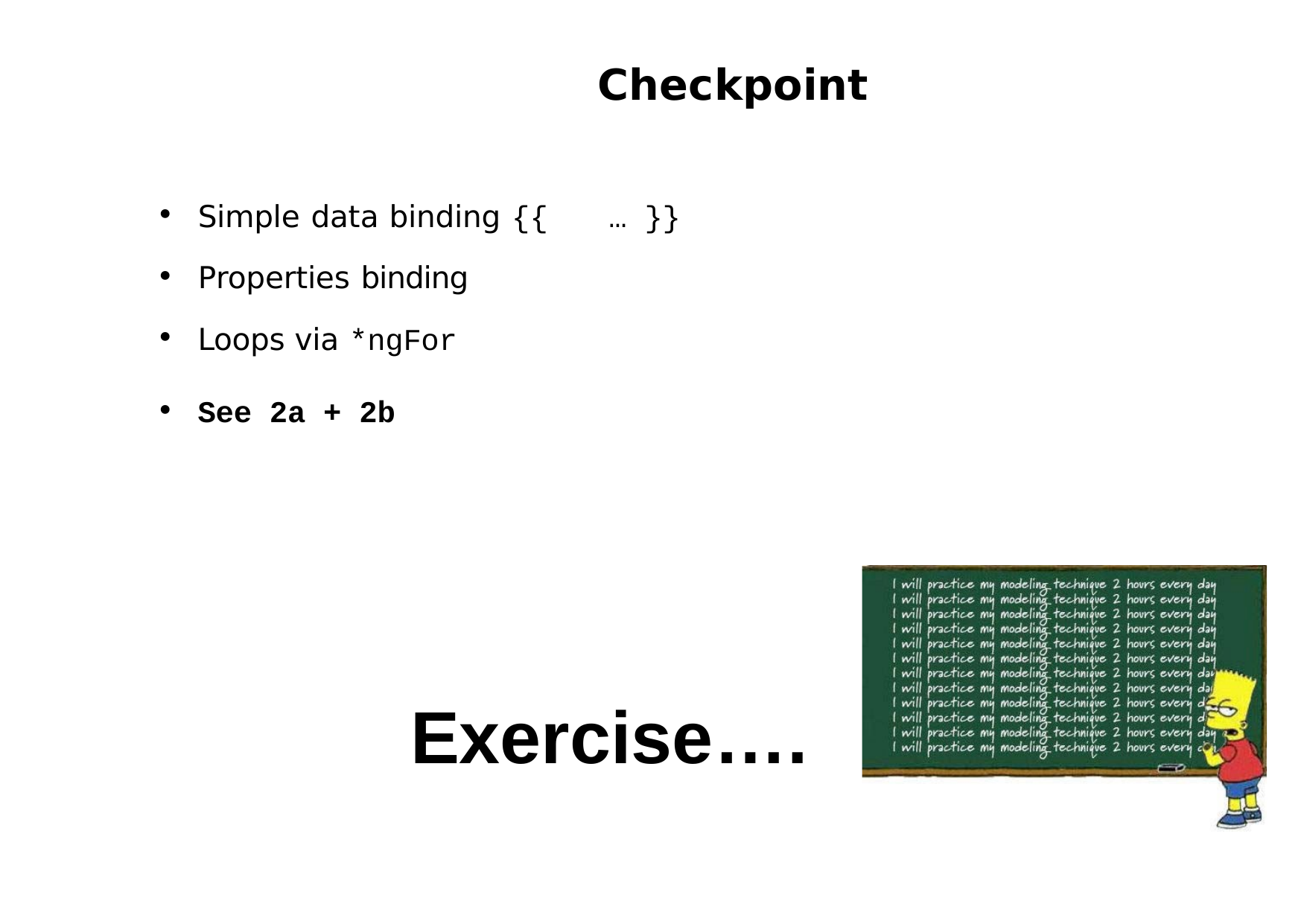

# Checkpoint
Simple data binding {{	…	}}
Properties binding
Loops via *ngFor

See 2a + 2b

Exercise….